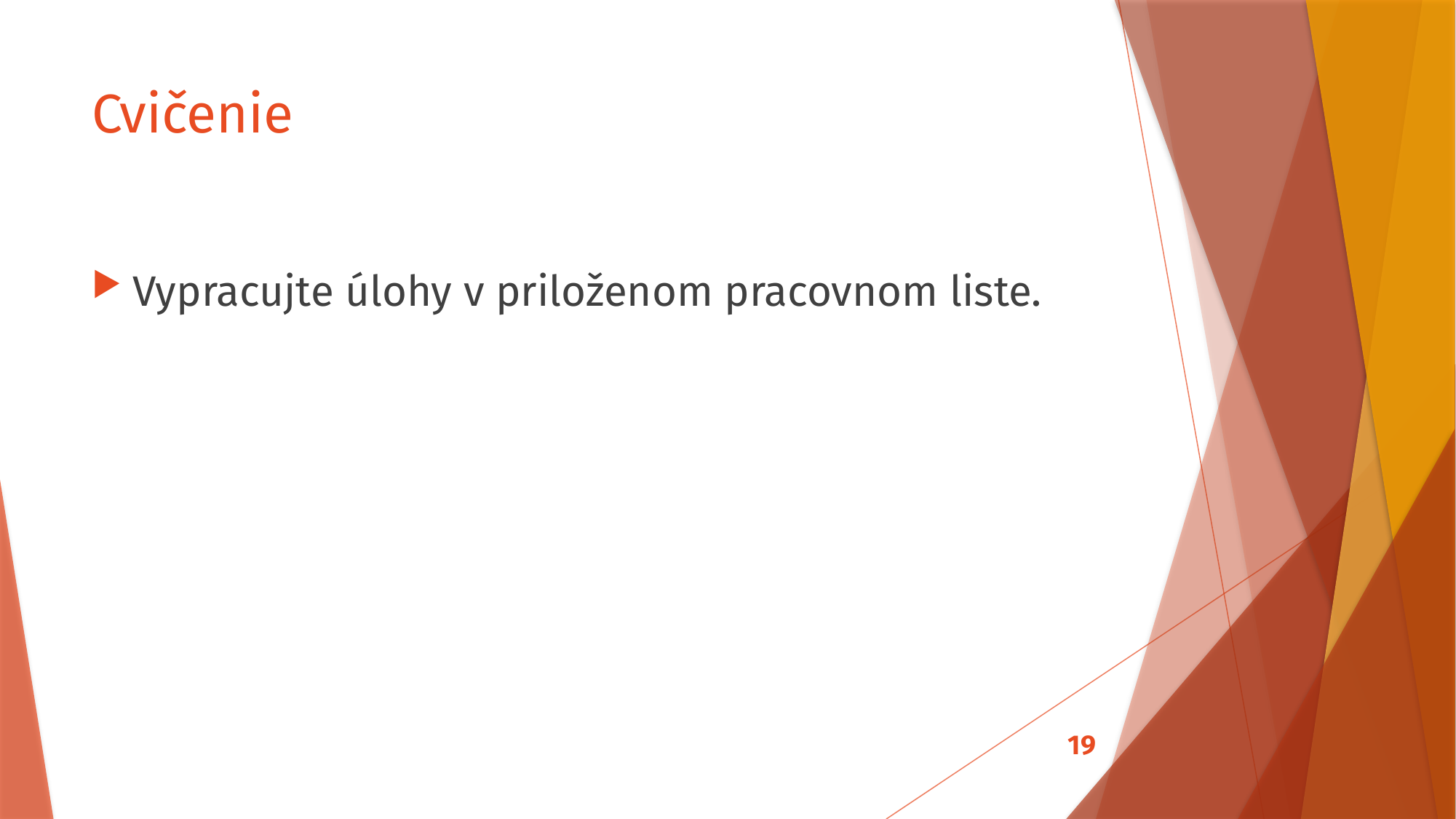

# Cvičenie
Vypracujte úlohy v priloženom pracovnom liste.
19